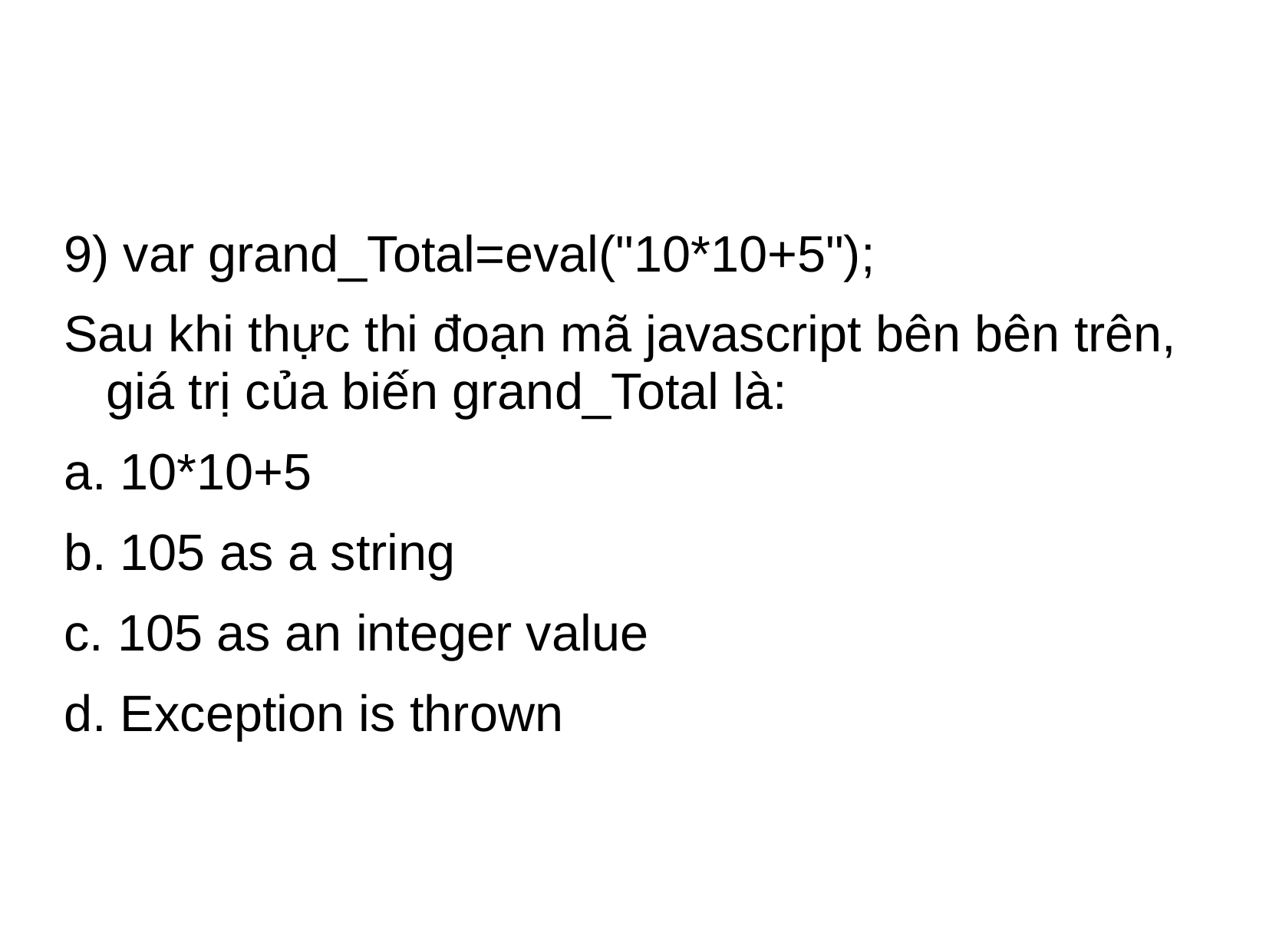

#
9) var grand_Total=eval("10*10+5");
Sau khi thực thi đoạn mã javascript bên bên trên, giá trị của biến grand_Total là:
a. 10*10+5
b. 105 as a string
c. 105 as an integer value
d. Exception is thrown